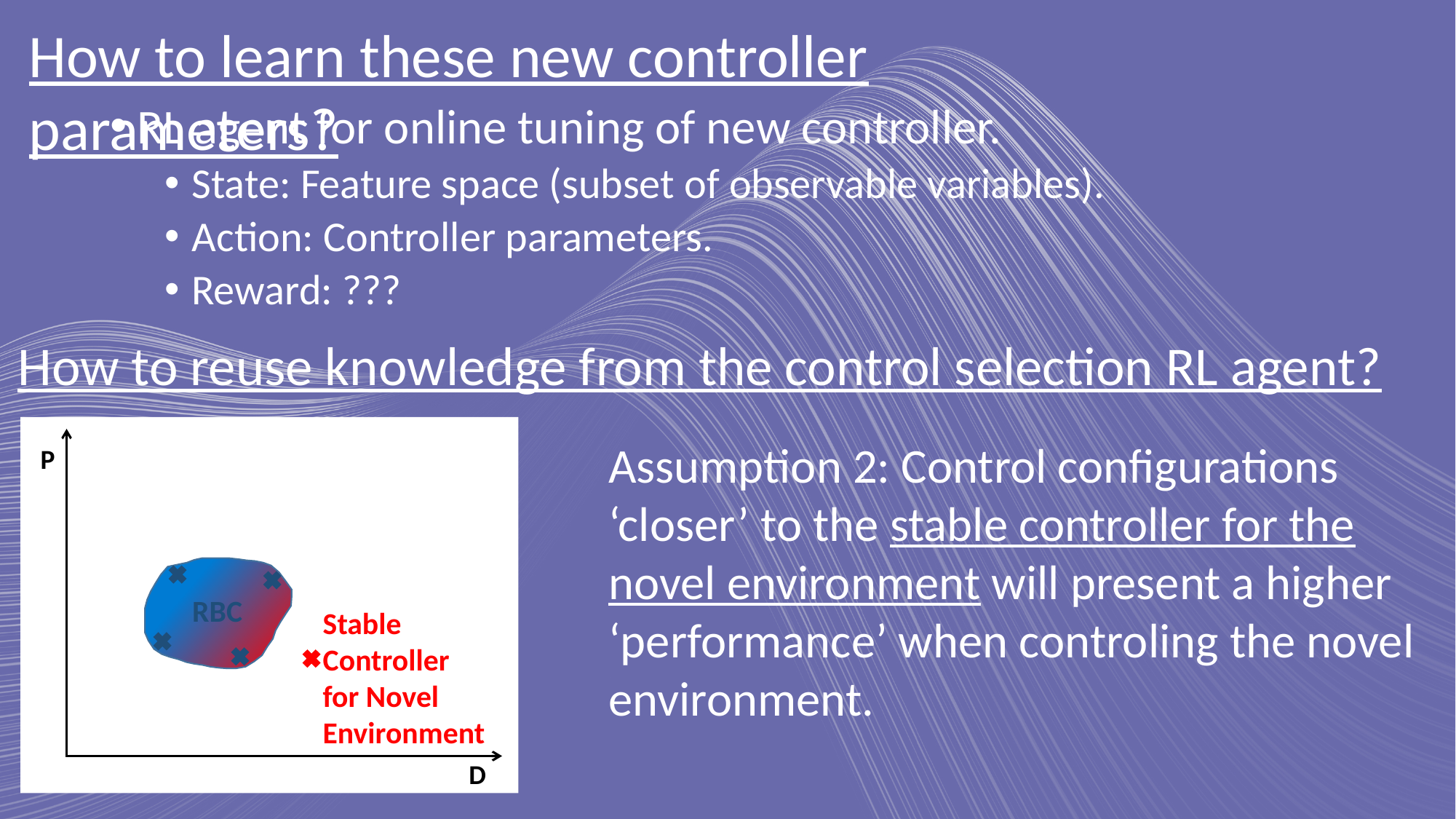

How to learn these new controller parameters?
RL agent for online tuning of new controller.
State: Feature space (subset of observable variables).
Action: Controller parameters.
Reward: ???
How to reuse knowledge from the control selection RL agent?

RBC
Stable
Controller
for Novel Environment

Assumption 2: Control configurations ‘closer’ to the stable controller for the novel environment will present a higher ‘performance’ when controling the novel environment.
P

D